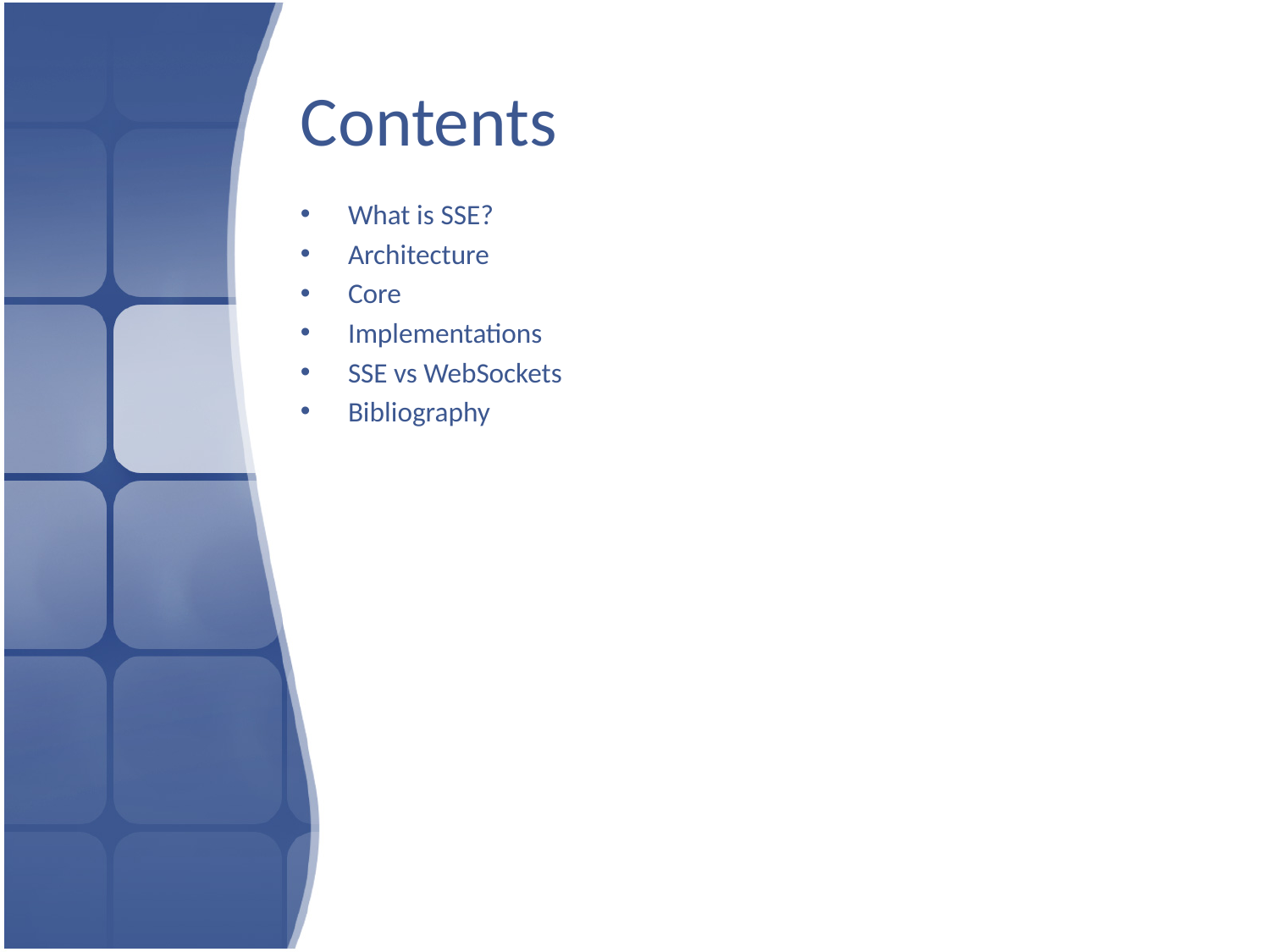

# Contents
What is SSE?
Architecture
Core
Implementations
SSE vs WebSockets
Bibliography